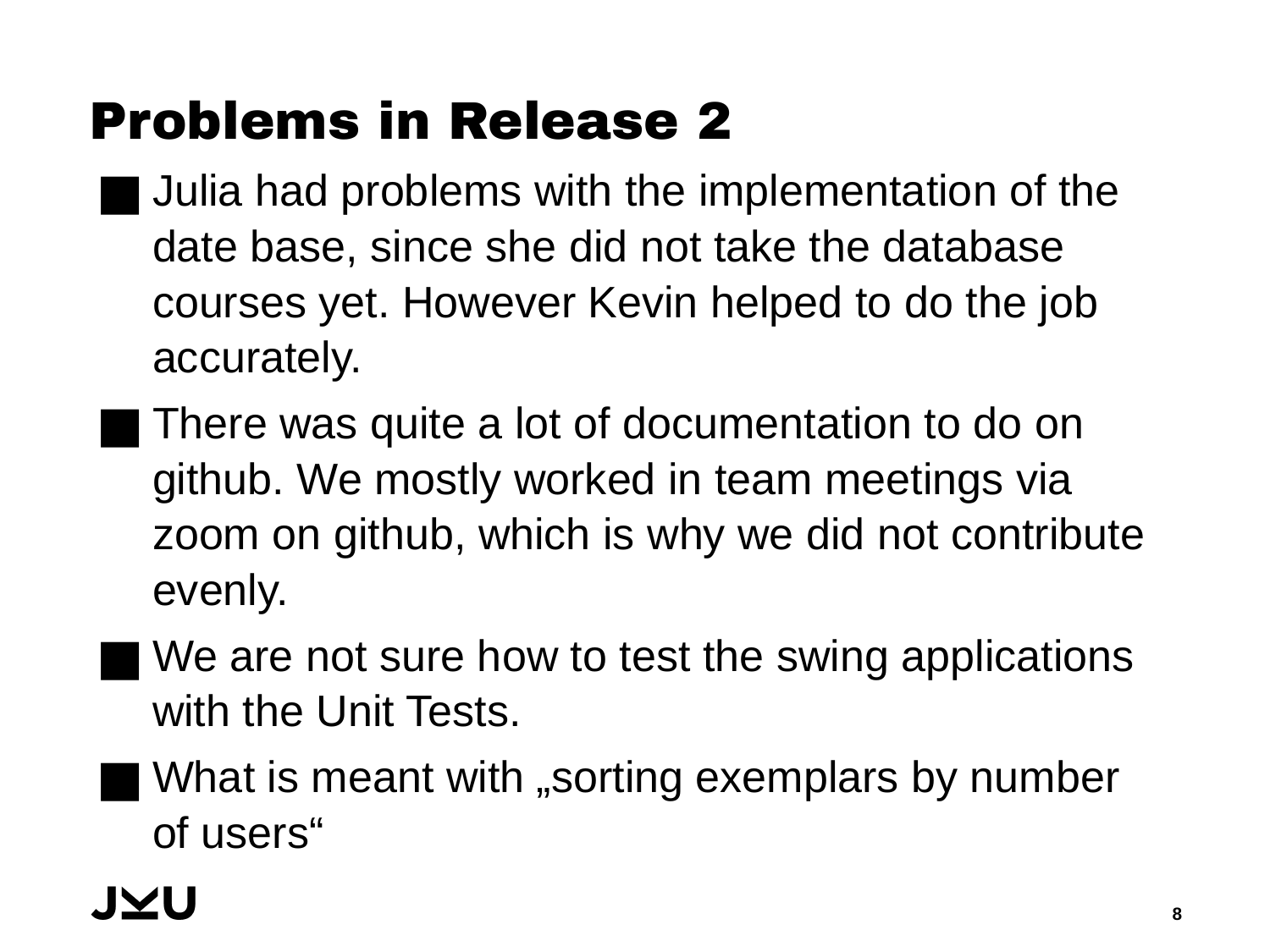

# Problems in Release 2
Julia had problems with the implementation of the date base, since she did not take the database courses yet. However Kevin helped to do the job accurately.
There was quite a lot of documentation to do on github. We mostly worked in team meetings via zoom on github, which is why we did not contribute evenly.
We are not sure how to test the swing applications with the Unit Tests.
What is meant with „sorting exemplars by number of users“

8